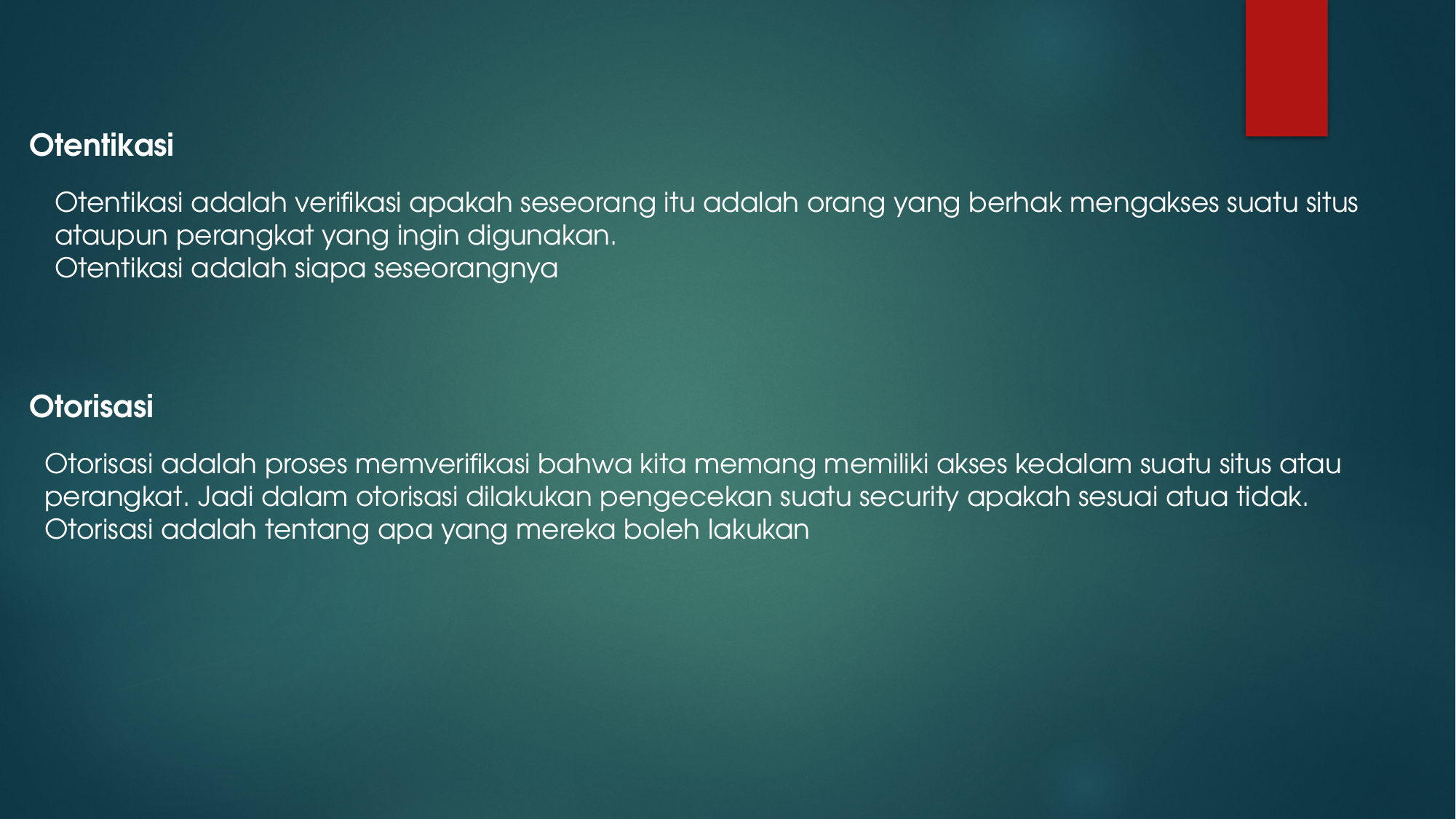

Otentikasi
Otentikasi adalah verifikasi apakah seseorang itu adalah orang yang berhak mengakses suatu situs ataupun perangkat yang ingin digunakan.
Otentikasi adalah siapa seseorangnya
Otorisasi
Otorisasi adalah proses memverifikasi bahwa kita memang memiliki akses kedalam suatu situs atau perangkat. Jadi dalam otorisasi dilakukan pengecekan suatu security apakah sesuai atua tidak.
Otorisasi adalah tentang apa yang mereka boleh lakukan